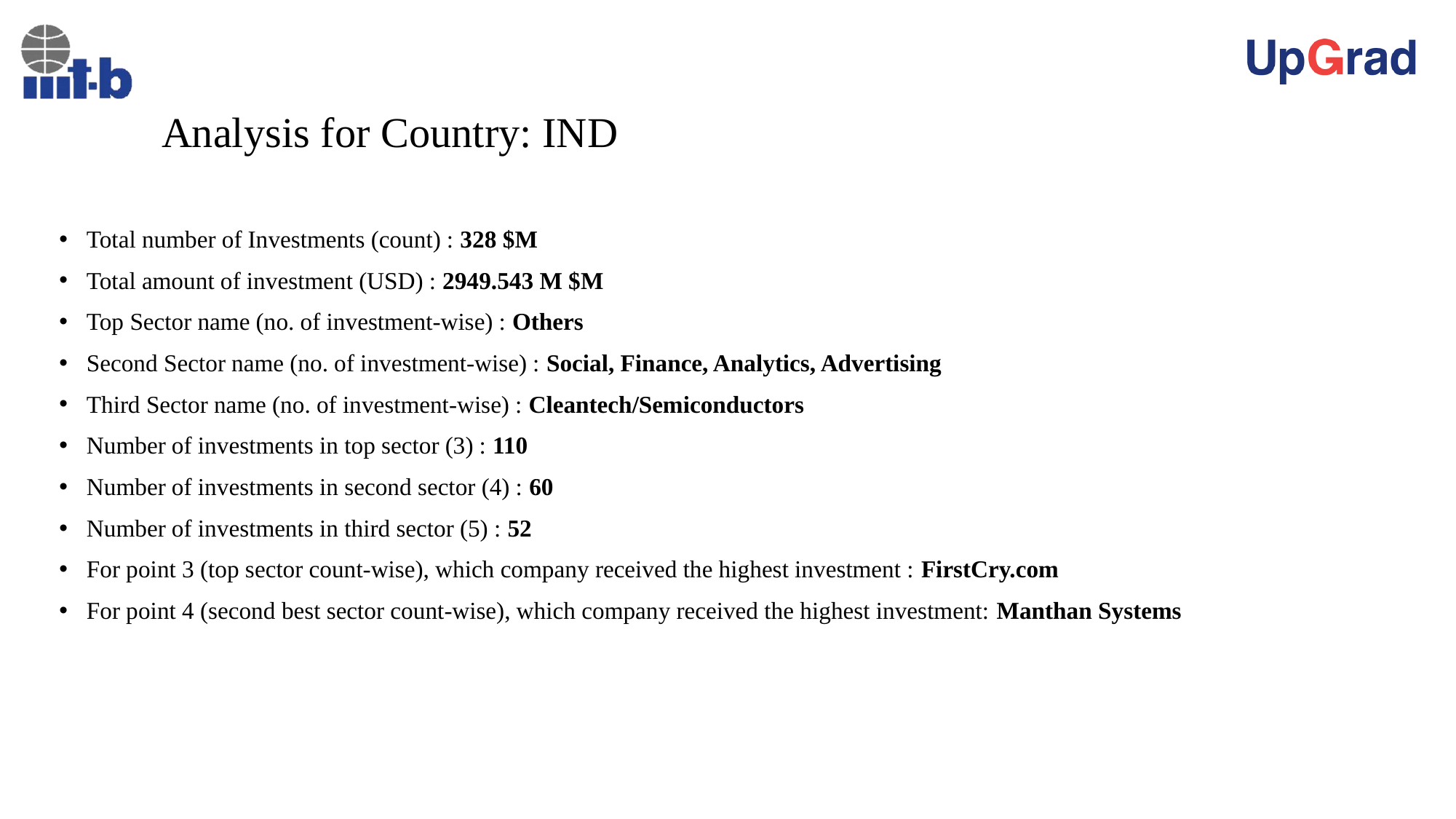

# Analysis for Country: IND
Total number of Investments (count) : 328 $M
Total amount of investment (USD) : 2949.543 M $M
Top Sector name (no. of investment-wise) : Others
Second Sector name (no. of investment-wise) : Social, Finance, Analytics, Advertising
Third Sector name (no. of investment-wise) : Cleantech/Semiconductors
Number of investments in top sector (3) : 110
Number of investments in second sector (4) : 60
Number of investments in third sector (5) : 52
For point 3 (top sector count-wise), which company received the highest investment : FirstCry.com
For point 4 (second best sector count-wise), which company received the highest investment: Manthan Systems